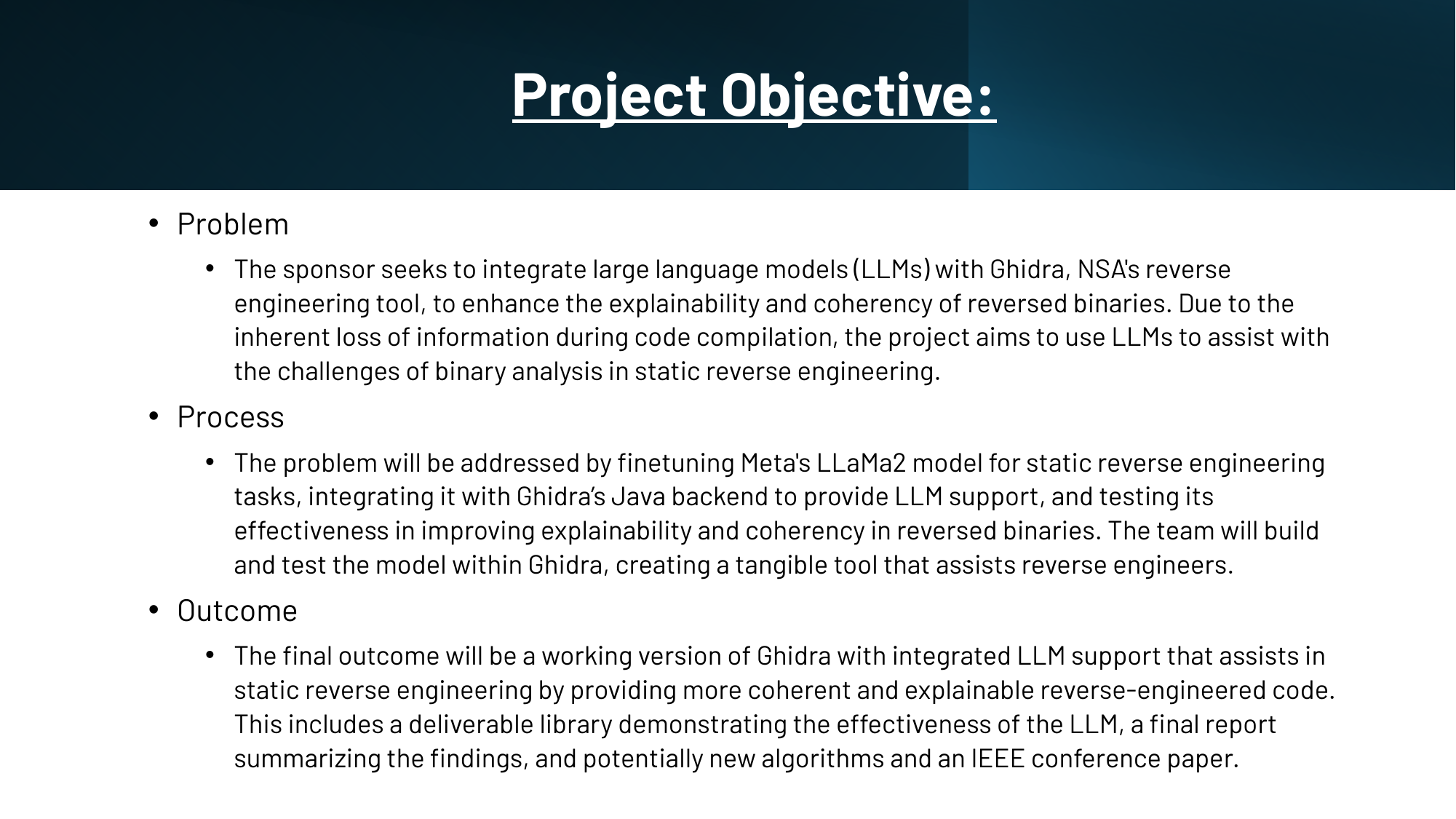

# Project Objective:
Problem
The sponsor seeks to integrate large language models (LLMs) with Ghidra, NSA's reverse engineering tool, to enhance the explainability and coherency of reversed binaries. Due to the inherent loss of information during code compilation, the project aims to use LLMs to assist with the challenges of binary analysis in static reverse engineering.
Process
The problem will be addressed by finetuning Meta's LLaMa2 model for static reverse engineering tasks, integrating it with Ghidra’s Java backend to provide LLM support, and testing its effectiveness in improving explainability and coherency in reversed binaries. The team will build and test the model within Ghidra, creating a tangible tool that assists reverse engineers.
Outcome
The final outcome will be a working version of Ghidra with integrated LLM support that assists in static reverse engineering by providing more coherent and explainable reverse-engineered code. This includes a deliverable library demonstrating the effectiveness of the LLM, a final report summarizing the findings, and potentially new algorithms and an IEEE conference paper.